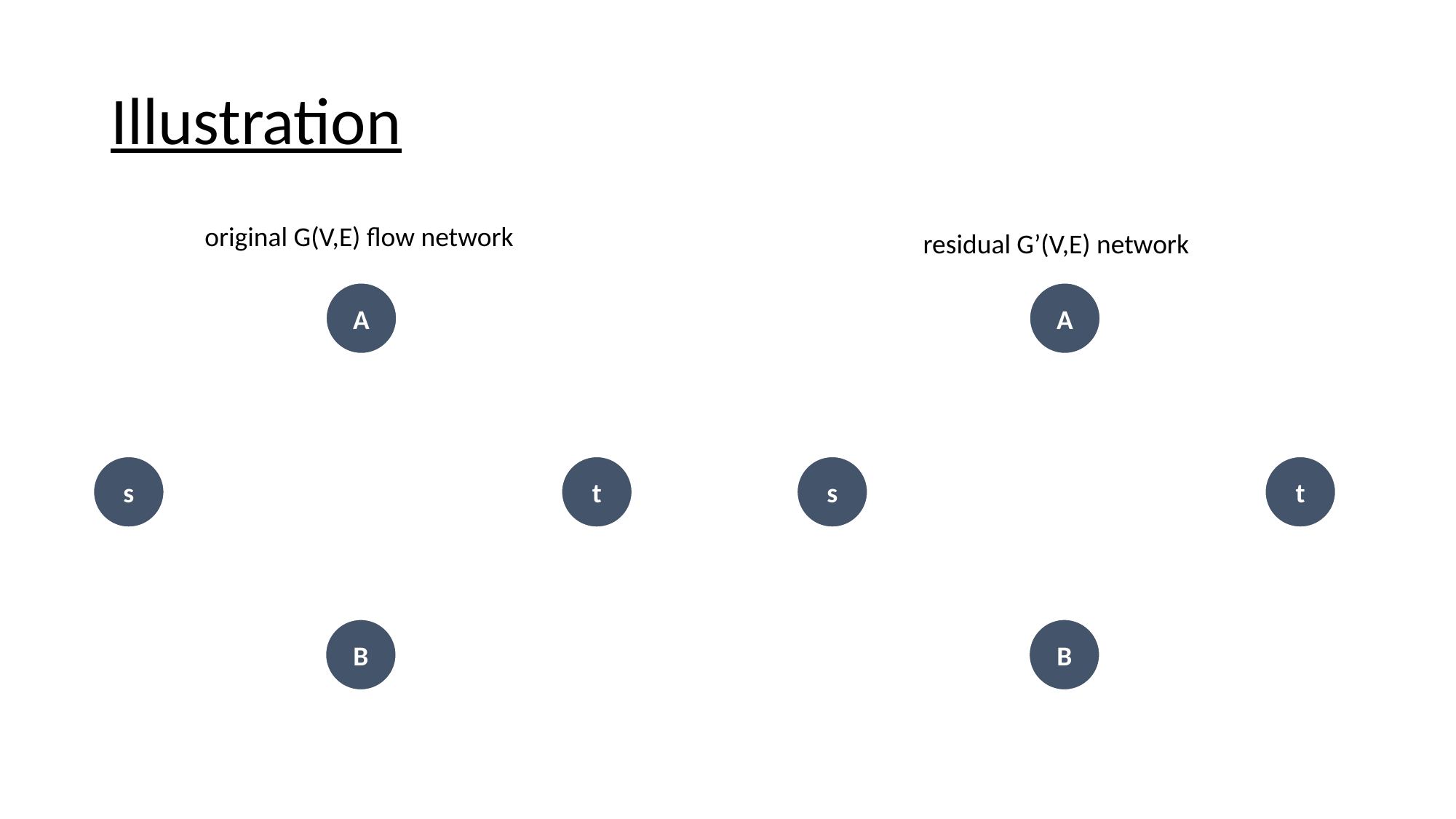

# Illustration
original G(V,E) flow network
residual G’(V,E) network
A
A
0/7
7
0/4
4
s
t
s
t
0/4
4
4
1/1
1
1/5
1
B
B